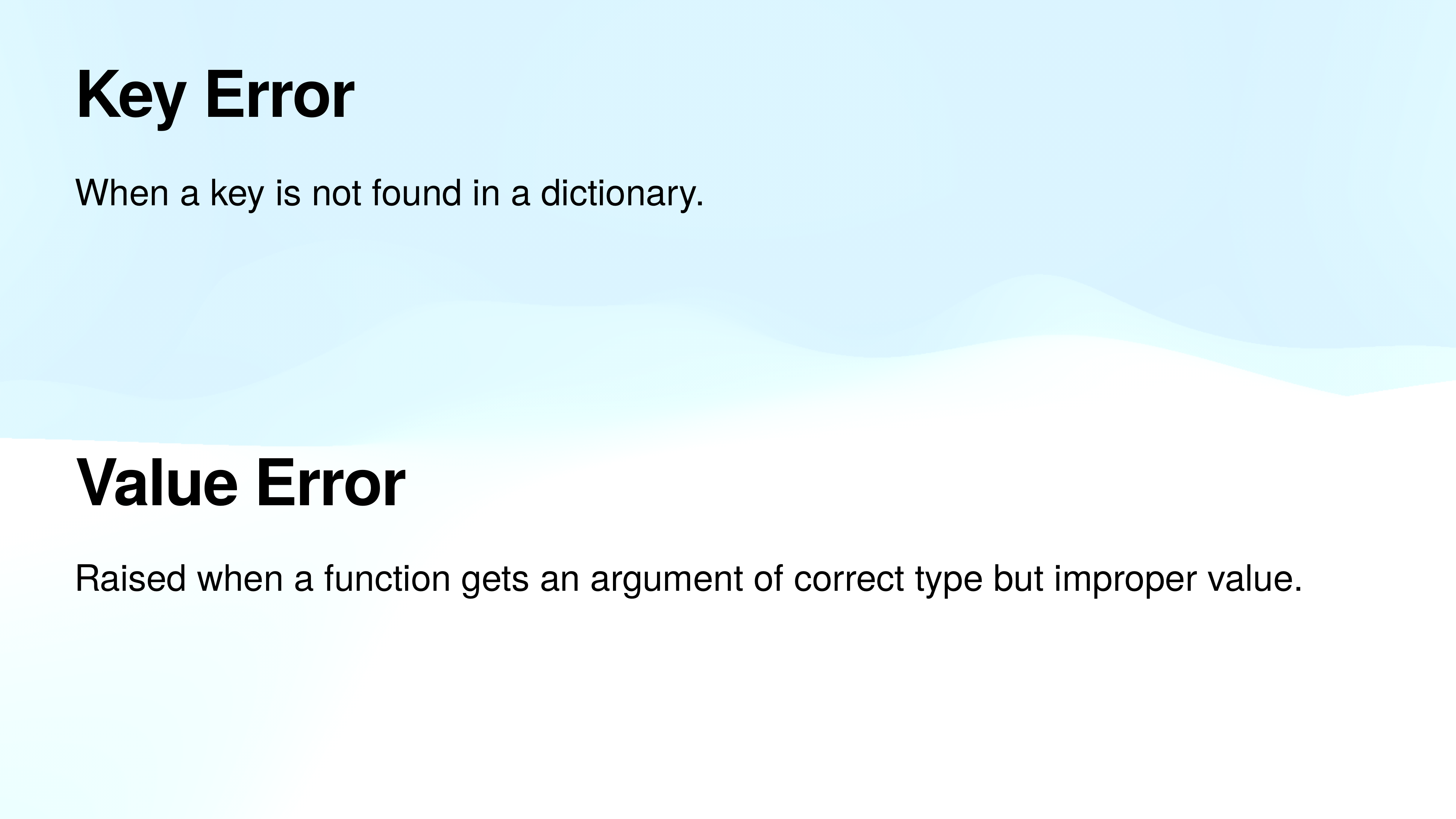

# Key Error
When a key is not found in a dictionary.
Value Error
Raised when a function gets an argument of correct type but improper value.